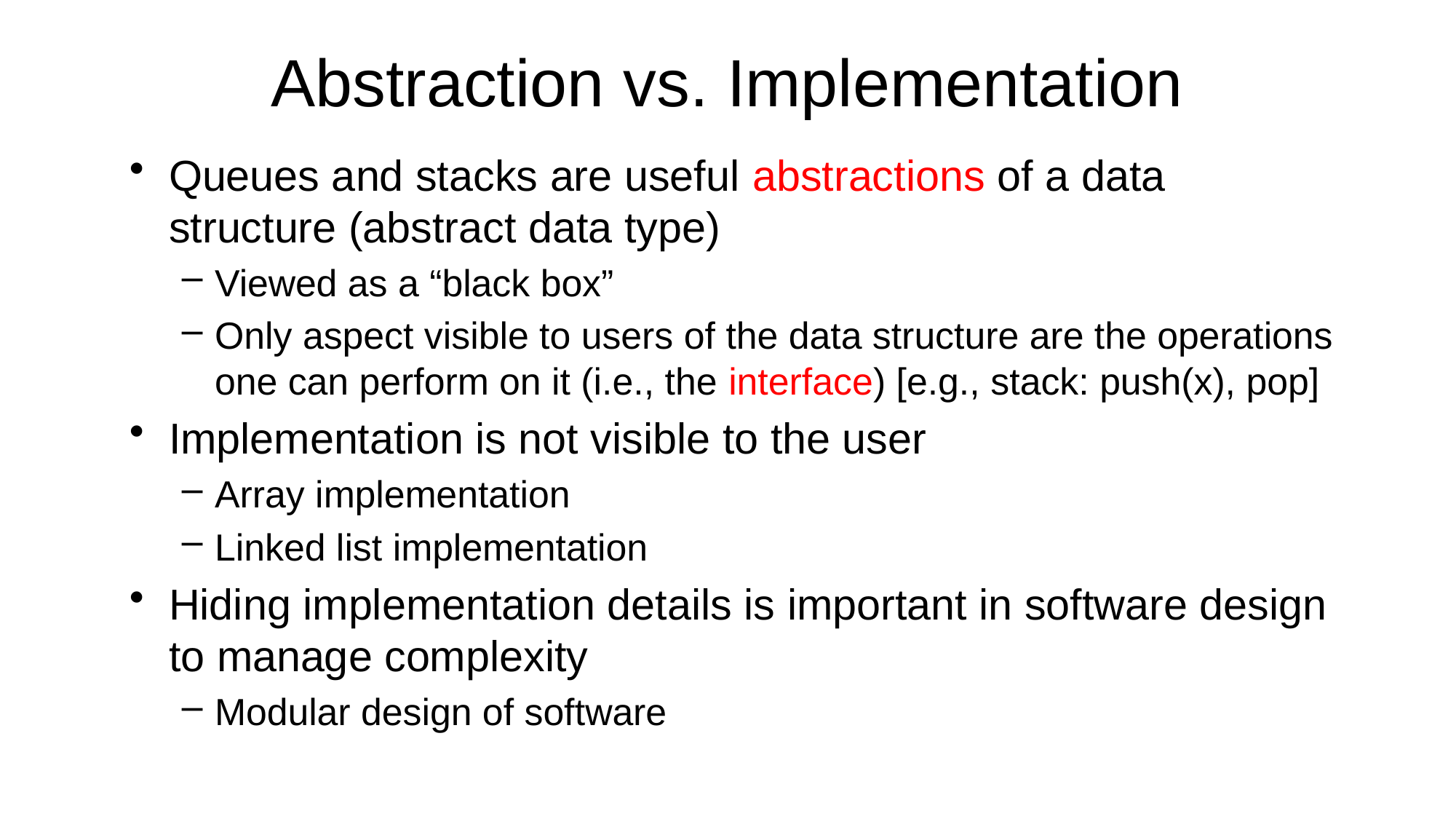

# Abstraction vs. Implementation
Queues and stacks are useful abstractions of a data structure (abstract data type)
Viewed as a “black box”
Only aspect visible to users of the data structure are the operations one can perform on it (i.e., the interface) [e.g., stack: push(x), pop]
Implementation is not visible to the user
Array implementation
Linked list implementation
Hiding implementation details is important in software design to manage complexity
Modular design of software